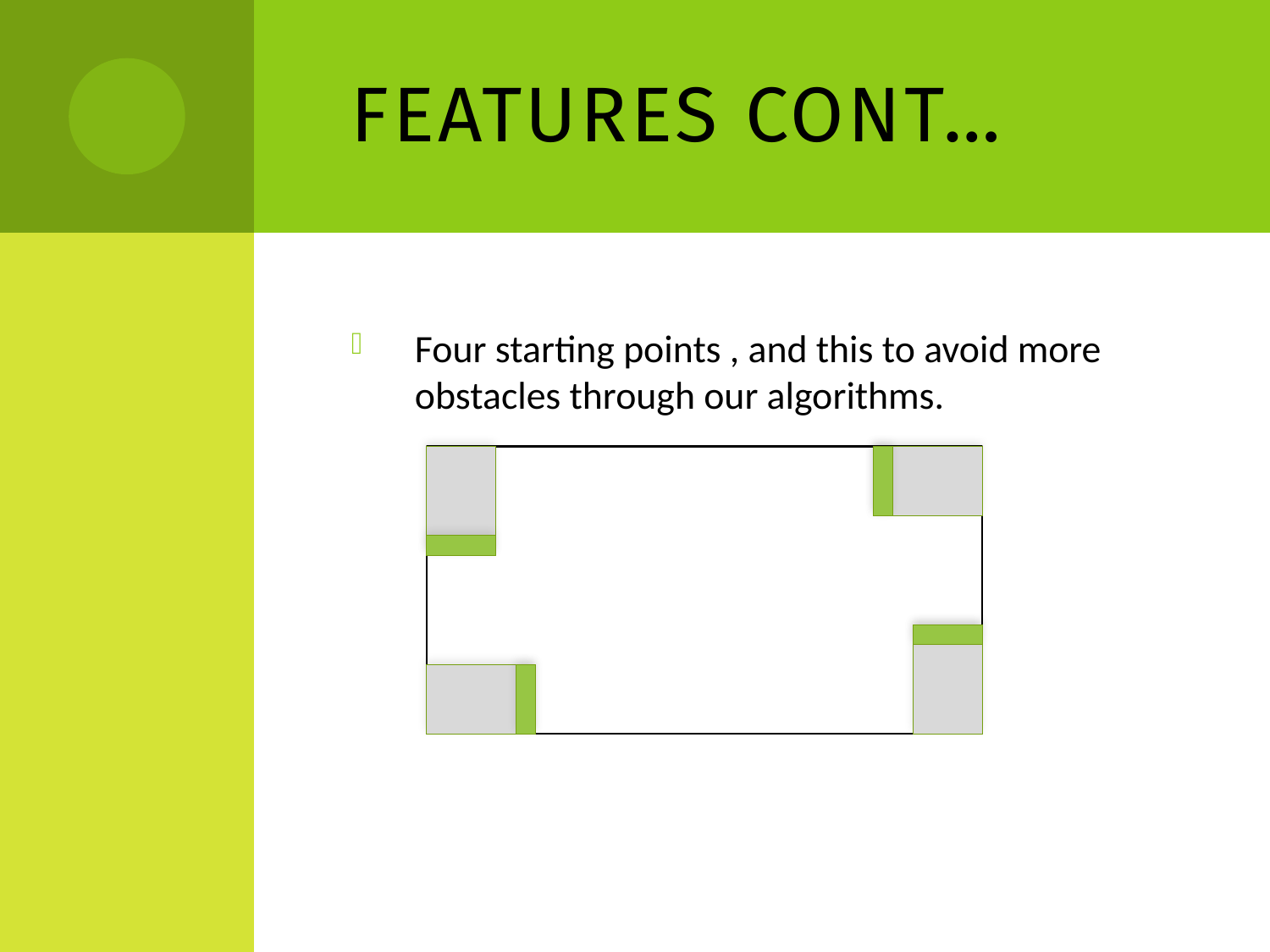

# Features cont…
Four starting points , and this to avoid more obstacles through our algorithms.